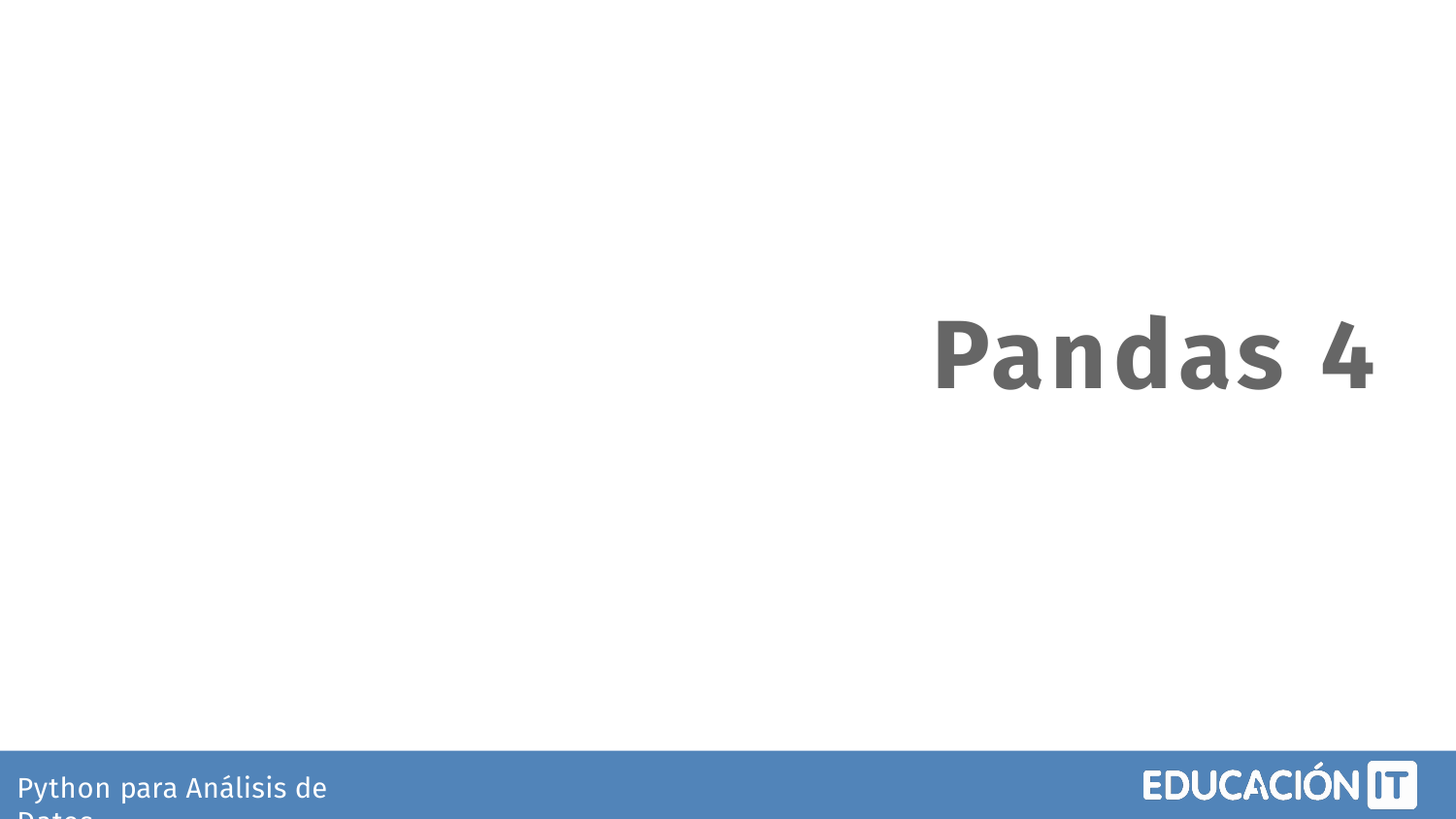

# Pandas 4
Python para Análisis de Datos